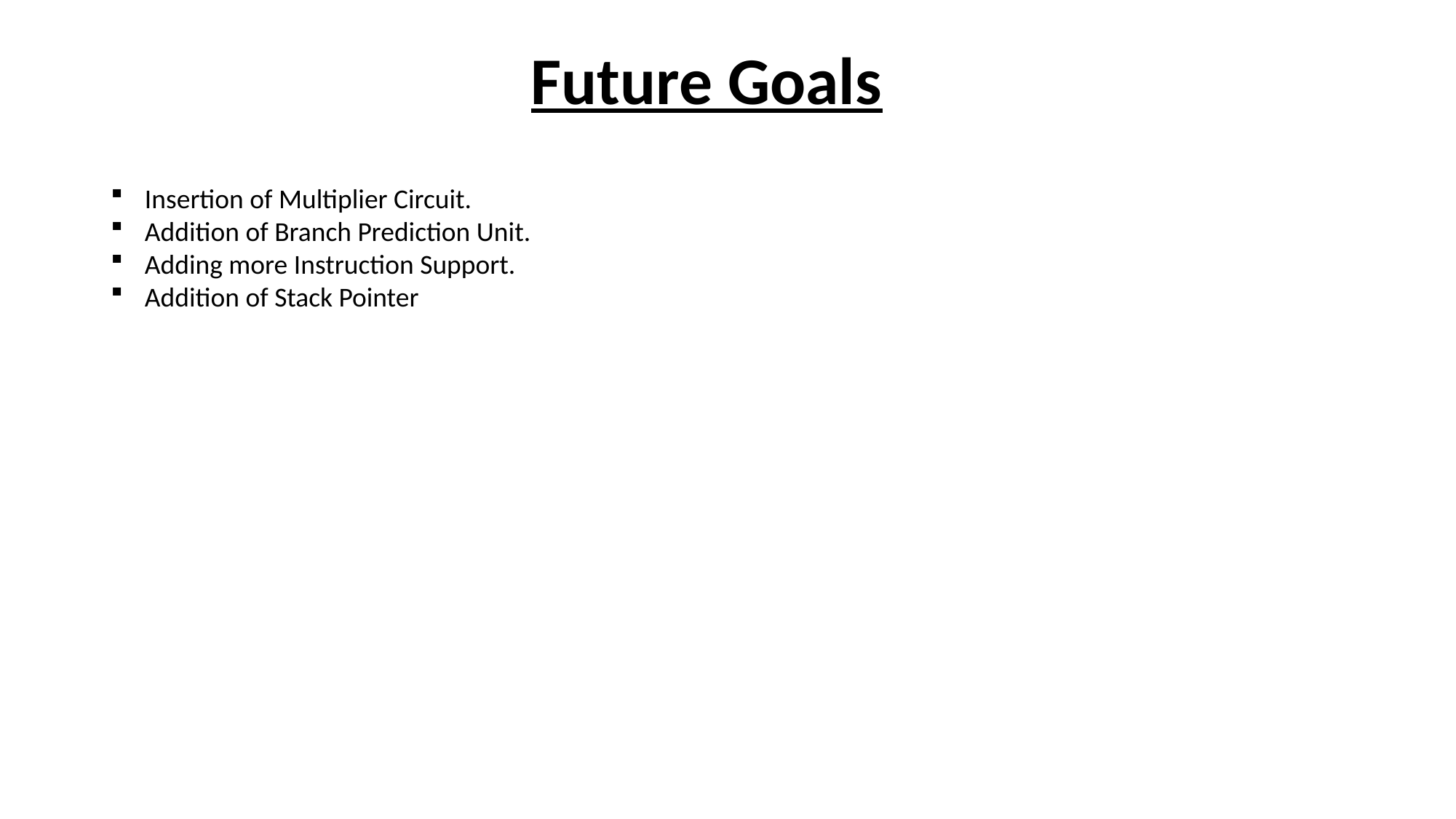

Future Goals

Insertion of Multiplier Circuit.
Addition of Branch Prediction Unit.
Adding more Instruction Support.
Addition of Stack Pointer